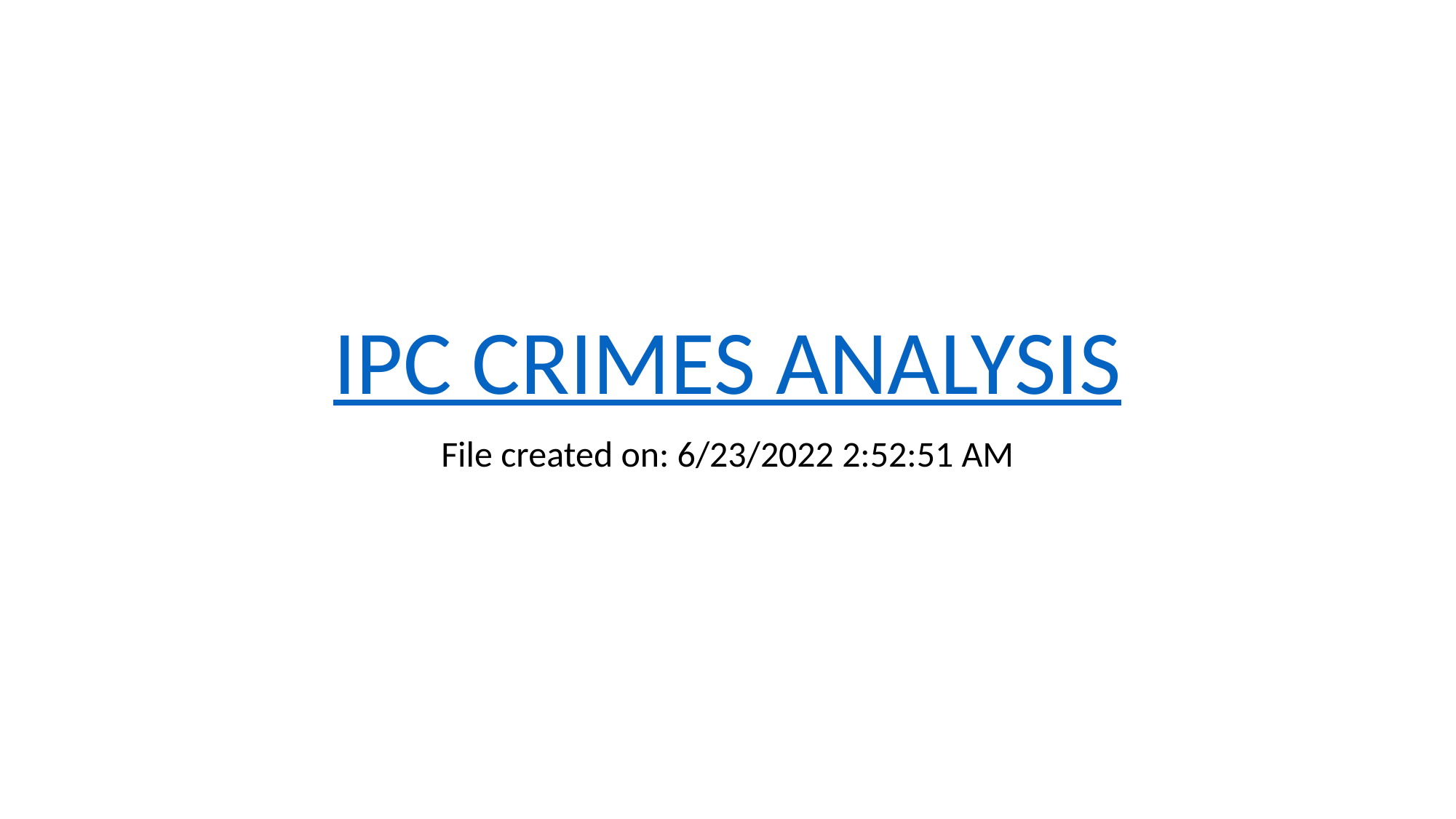

# IPC CRIMES ANALYSIS
File created on: 6/23/2022 2:52:51 AM